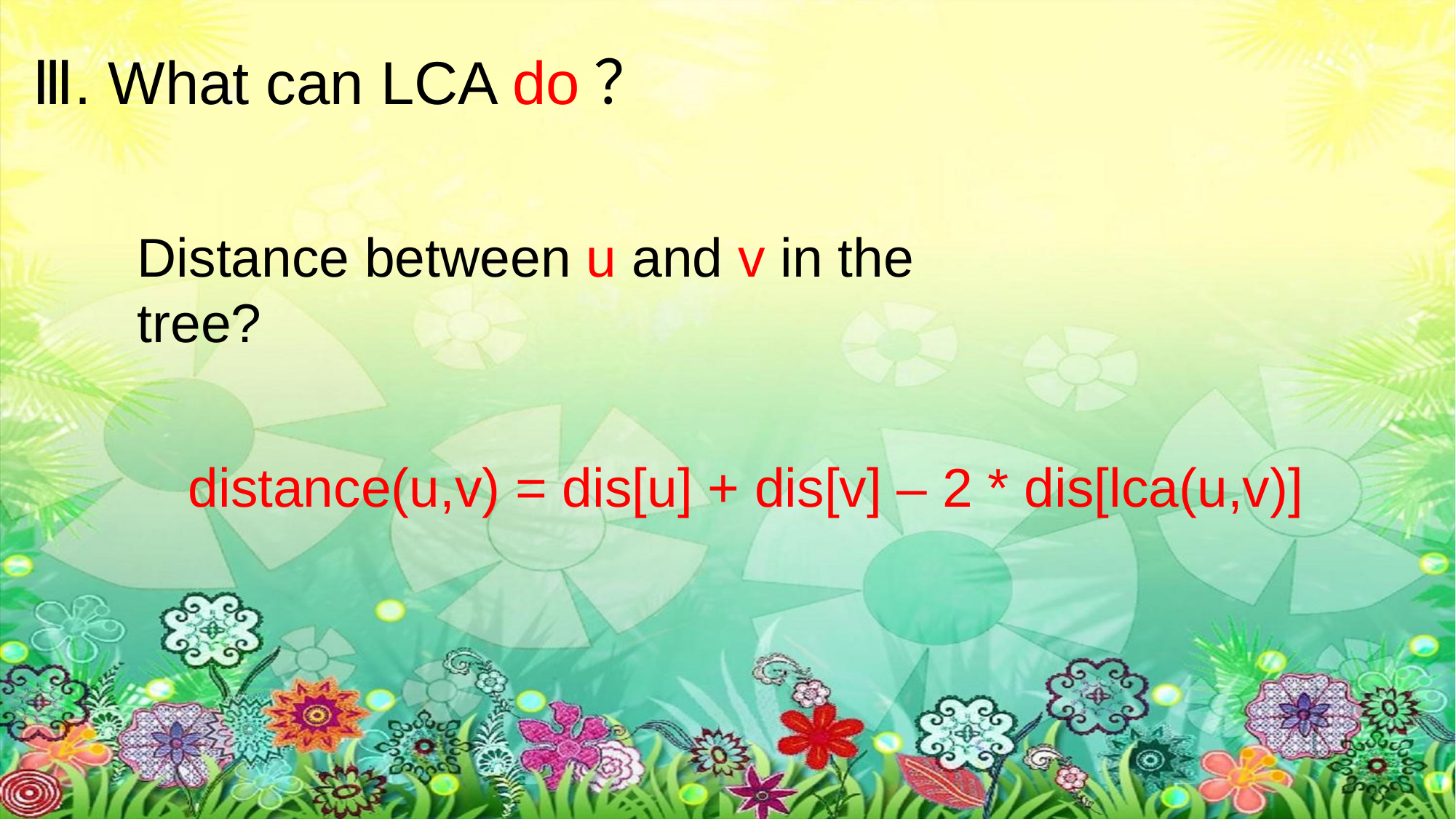

Ⅲ. What can LCA do？
Distance between u and v in the tree?
distance(u,v) = dis[u] + dis[v] – 2 * dis[lca(u,v)]